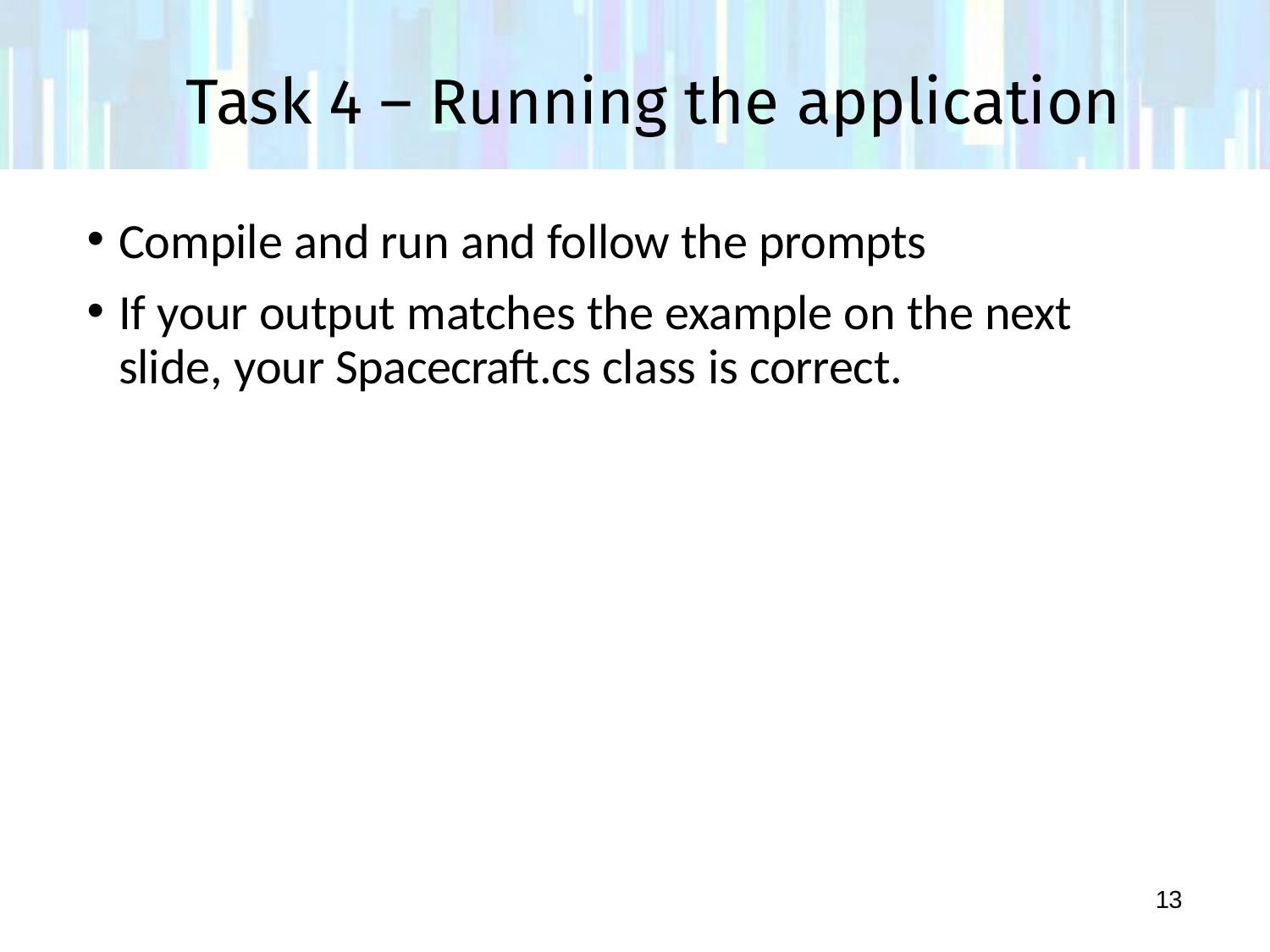

# Task 4 – Running the application
Compile and run and follow the prompts
If your output matches the example on the next slide, your Spacecraft.cs class is correct.
13